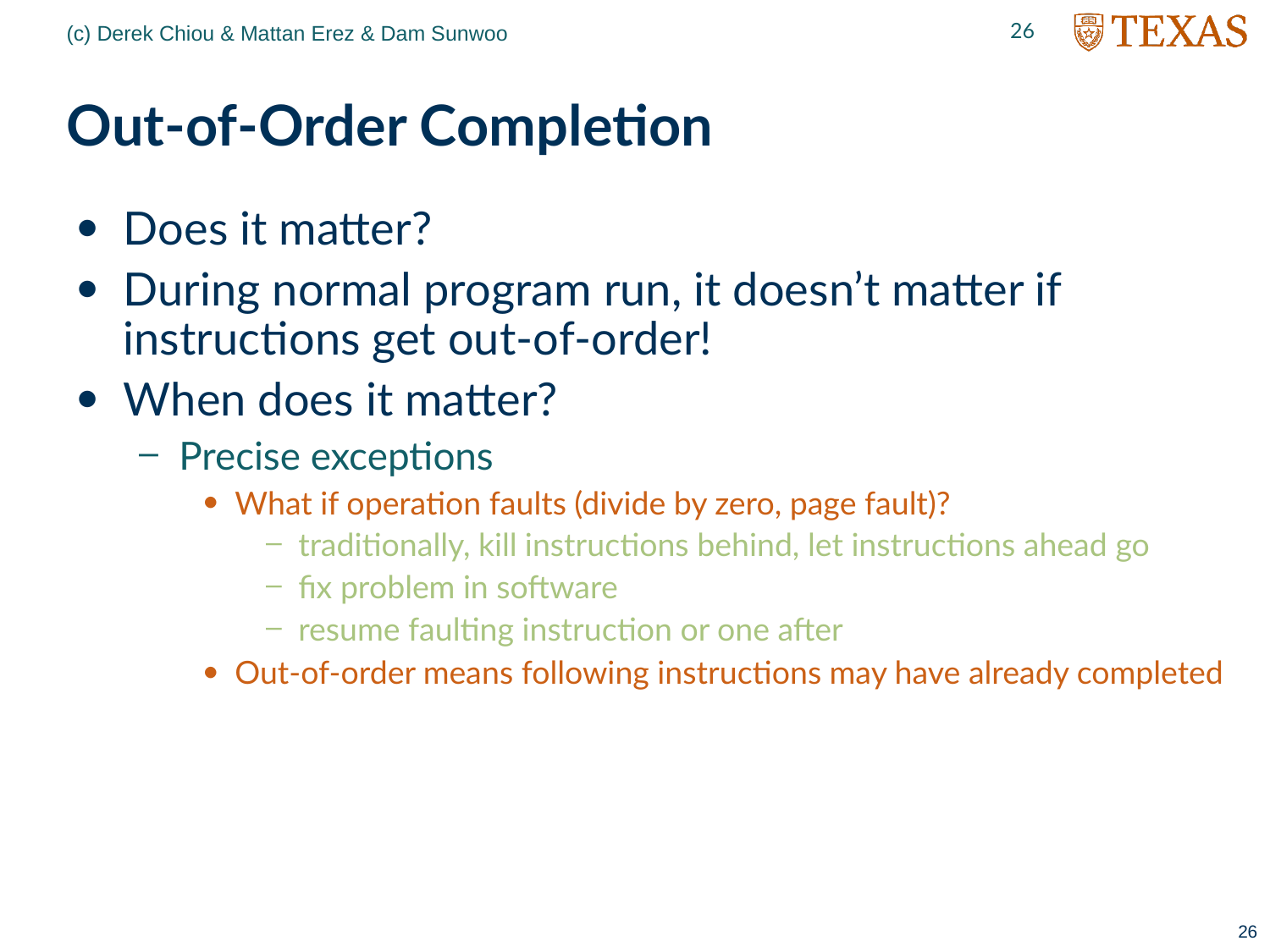

26
(c) Derek Chiou & Mattan Erez & Dam Sunwoo
# Out-of-Order Completion
Does it matter?
During normal program run, it doesn’t matter if instructions get out-of-order!
When does it matter?
Precise exceptions
What if operation faults (divide by zero, page fault)?
traditionally, kill instructions behind, let instructions ahead go
fix problem in software
resume faulting instruction or one after
Out-of-order means following instructions may have already completed
26